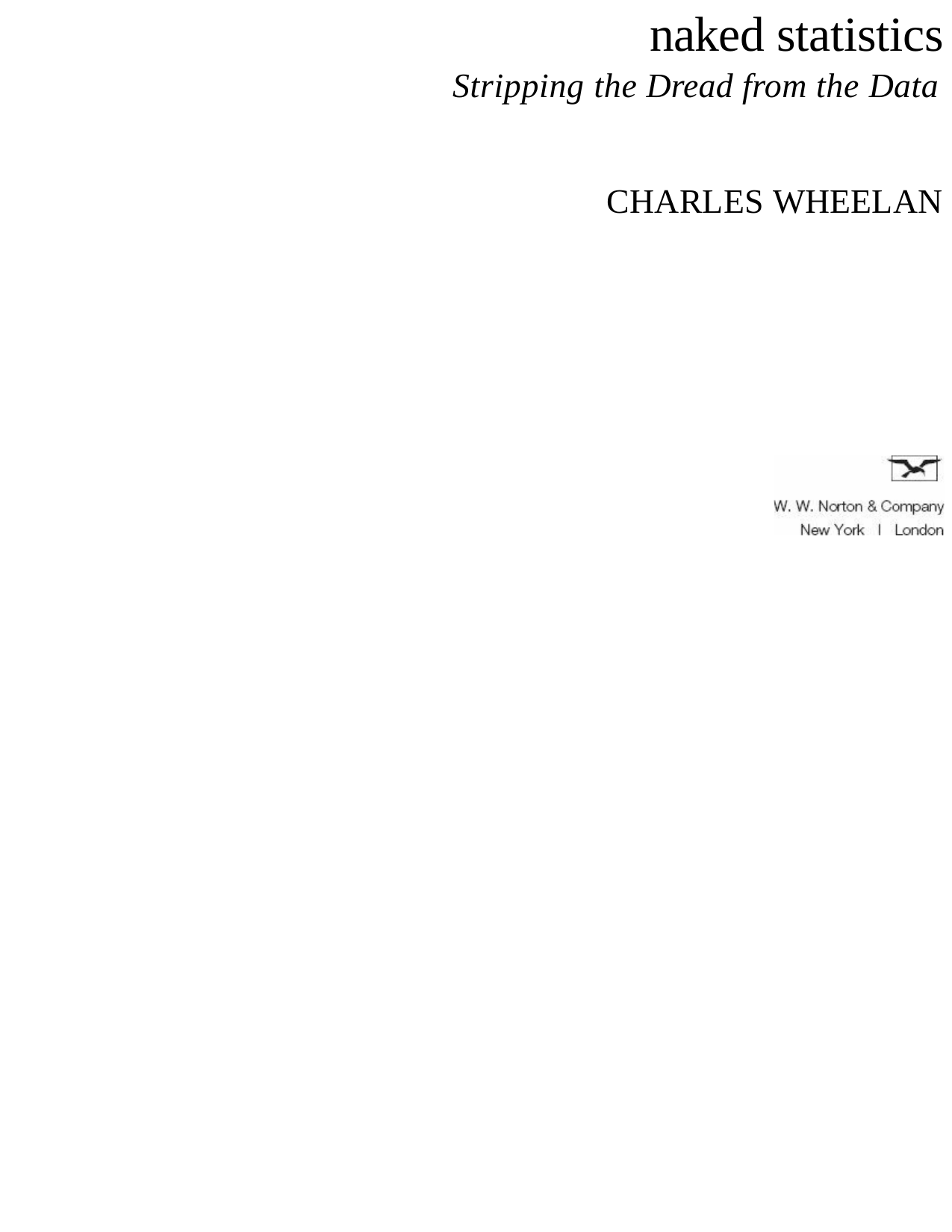

# naked statistics
Stripping the Dread from the Data
CHARLES WHEELAN